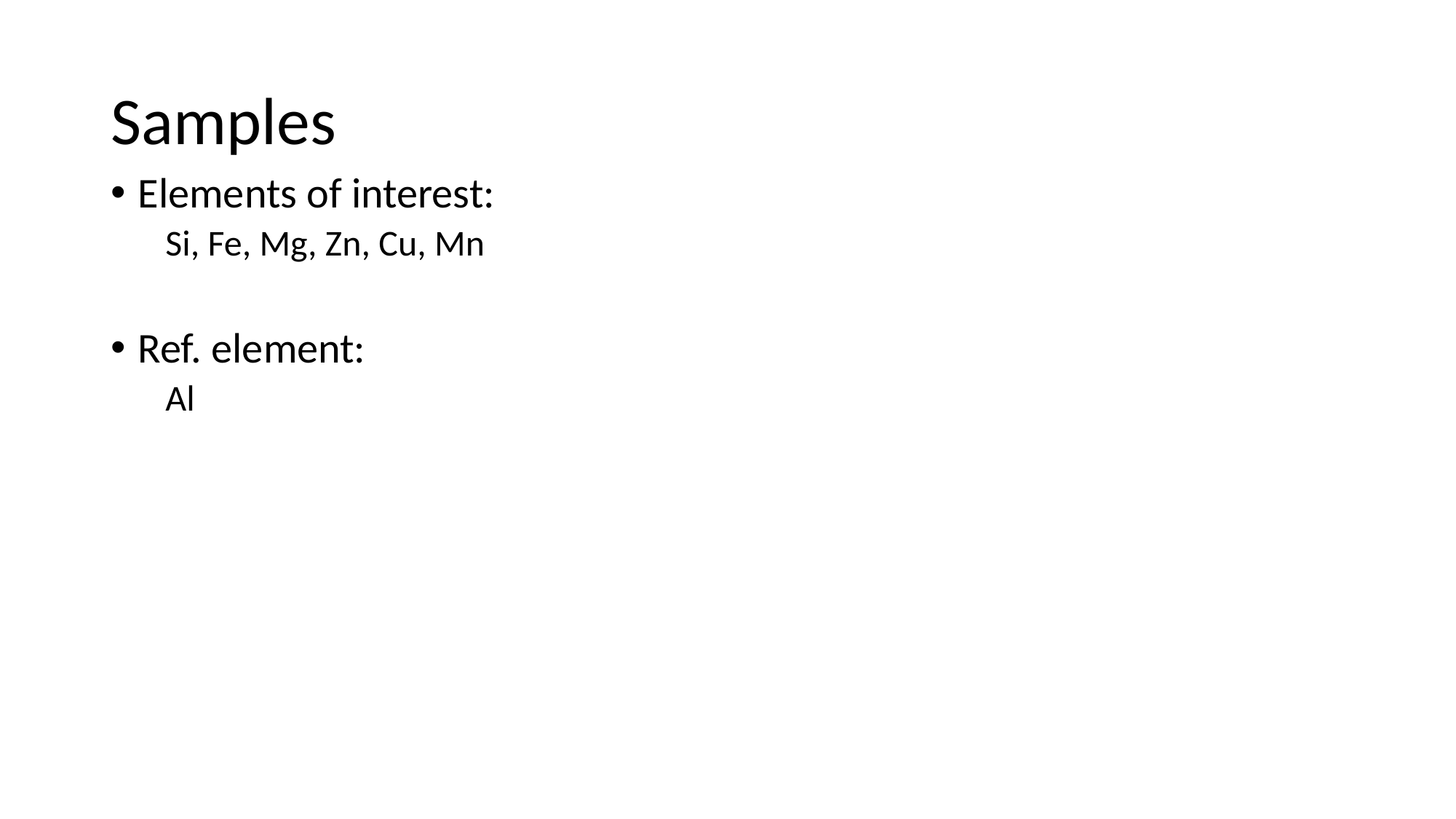

# Samples
Elements of interest:
Si, Fe, Mg, Zn, Cu, Mn

Ref. element:
Al